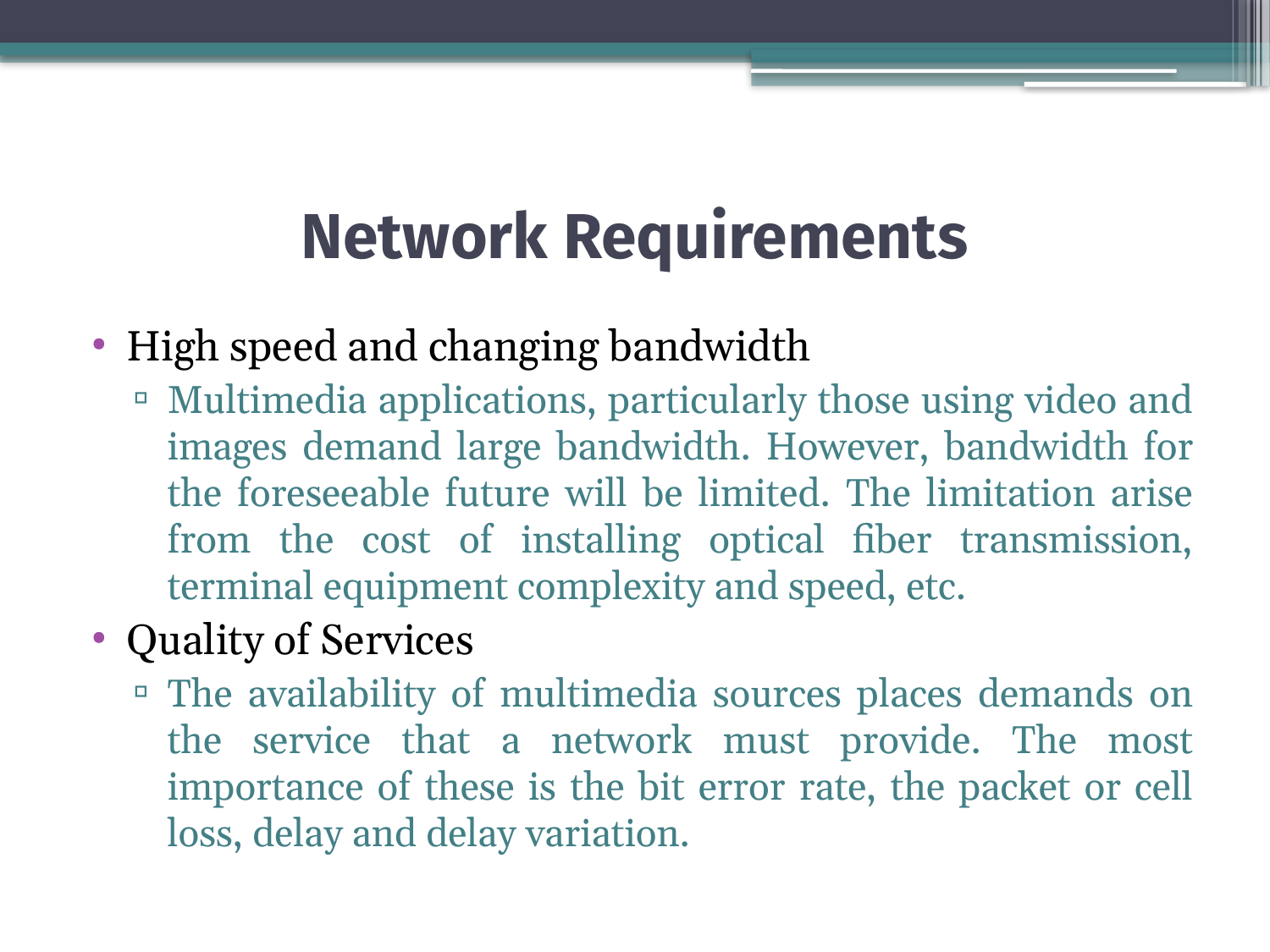

# Network Requirements
High speed and changing bandwidth
Multimedia applications, particularly those using video and images demand large bandwidth. However, bandwidth for the foreseeable future will be limited. The limitation arise from the cost of installing optical fiber transmission, terminal equipment complexity and speed, etc.
Quality of Services
The availability of multimedia sources places demands on the service that a network must provide. The most importance of these is the bit error rate, the packet or cell loss, delay and delay variation.